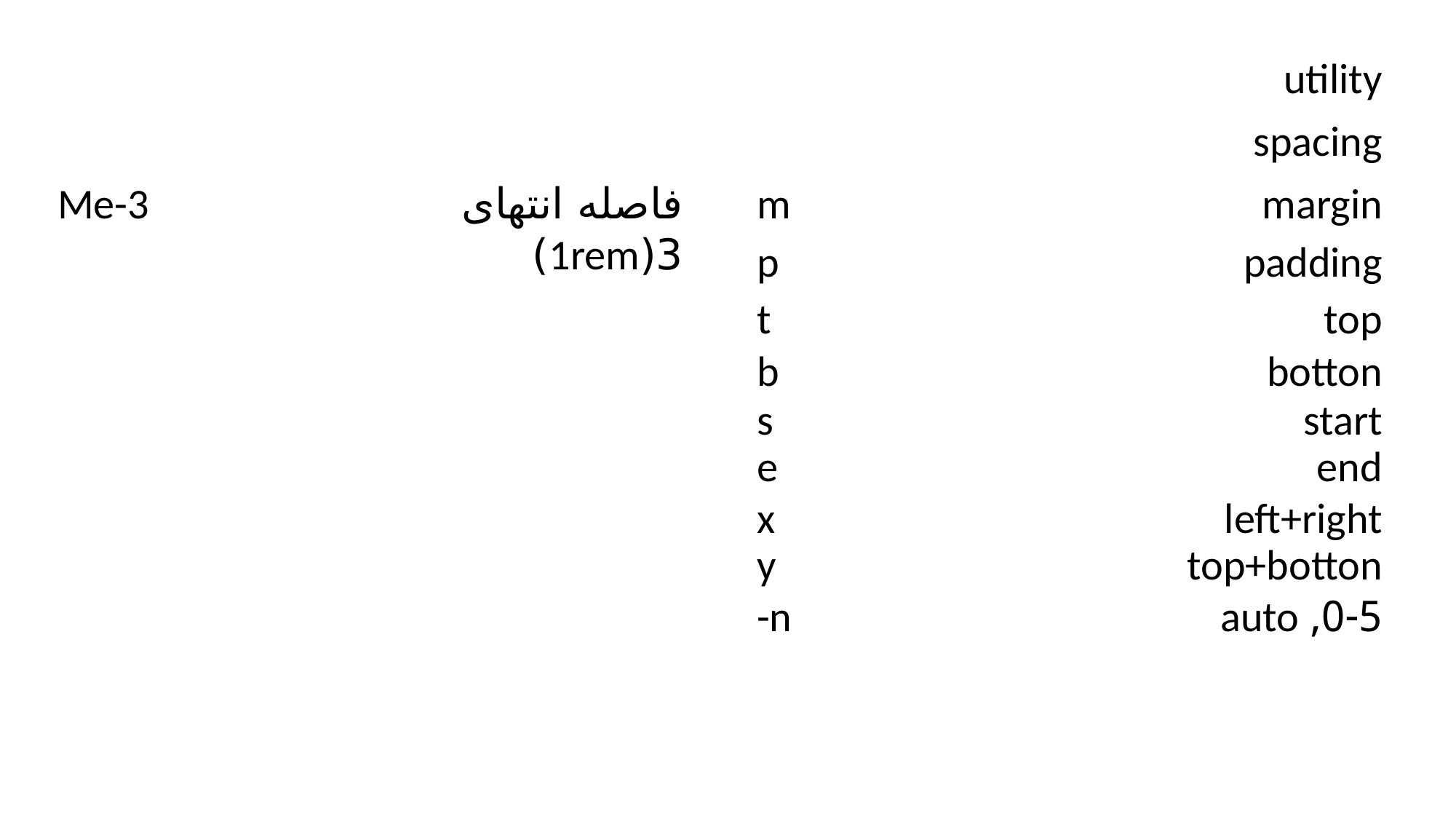

utility
spacing
Me-3
فاصله انتهای 3(1rem)
m
margin
p
padding
t
top
b
botton
s
start
e
end
x
left+right
y
top+botton
-n
0-5, auto